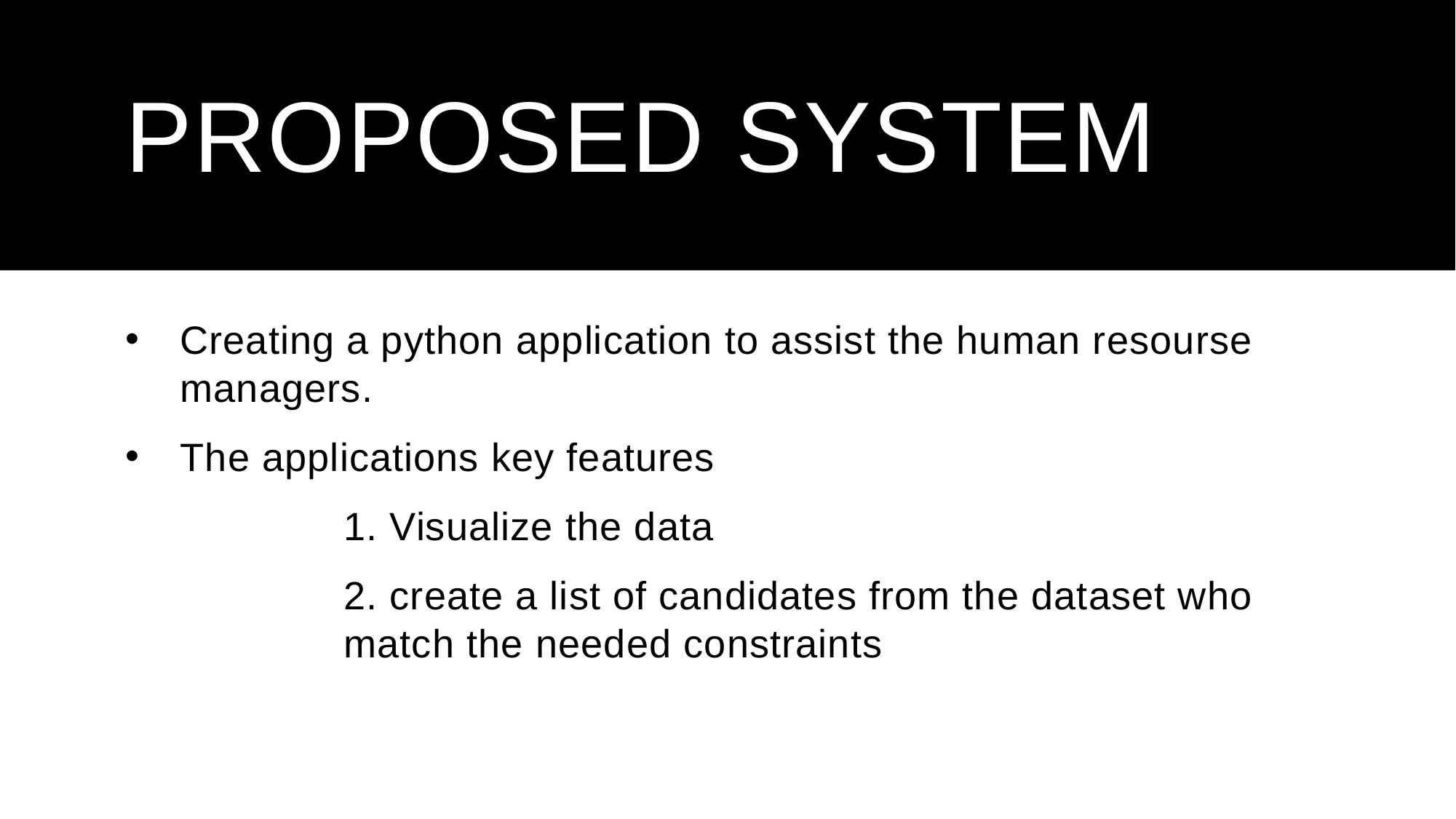

# Proposed system
Creating a python application to assist the human resourse managers.
The applications key features
		1. Visualize the data
		2. create a list of candidates from the dataset who 			match the needed constraints